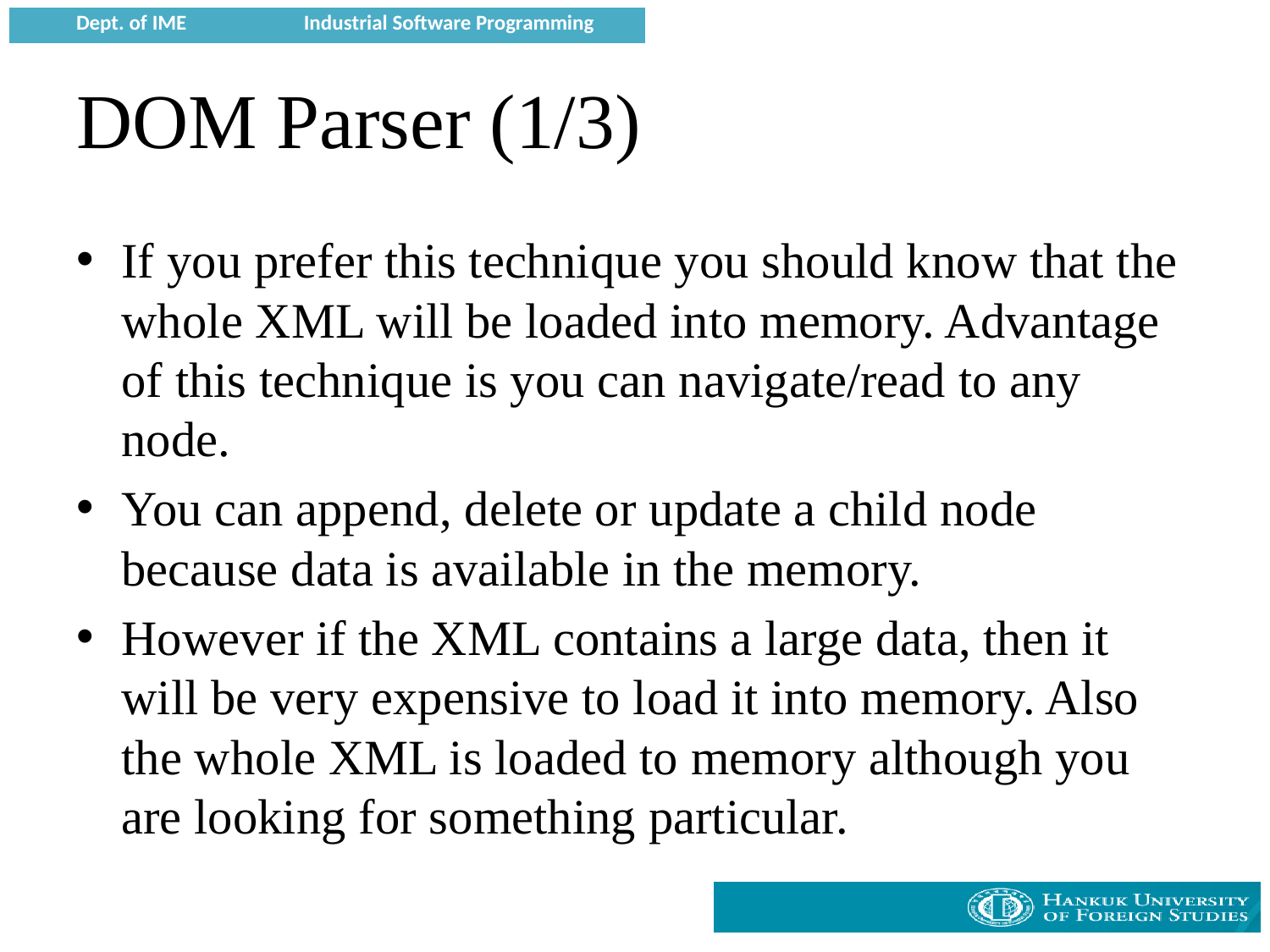

# DOM Parser (1/3)
If you prefer this technique you should know that the whole XML will be loaded into memory. Advantage of this technique is you can navigate/read to any node.
You can append, delete or update a child node because data is available in the memory.
However if the XML contains a large data, then it will be very expensive to load it into memory. Also the whole XML is loaded to memory although you are looking for something particular.